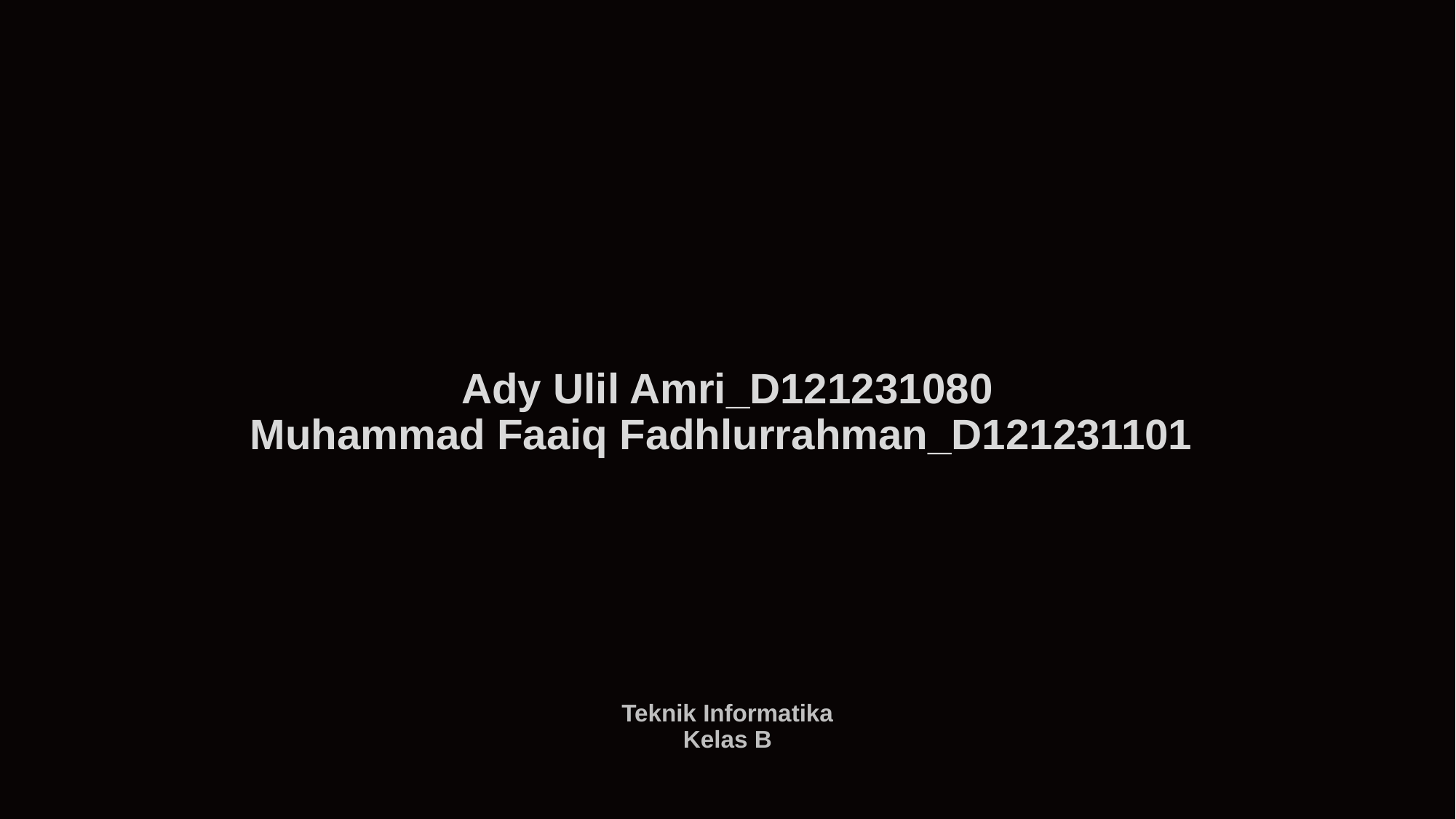

Ady Ulil Amri_D121231080
Muhammad Faaiq Fadhlurrahman_D121231101
Teknik Informatika
Kelas B